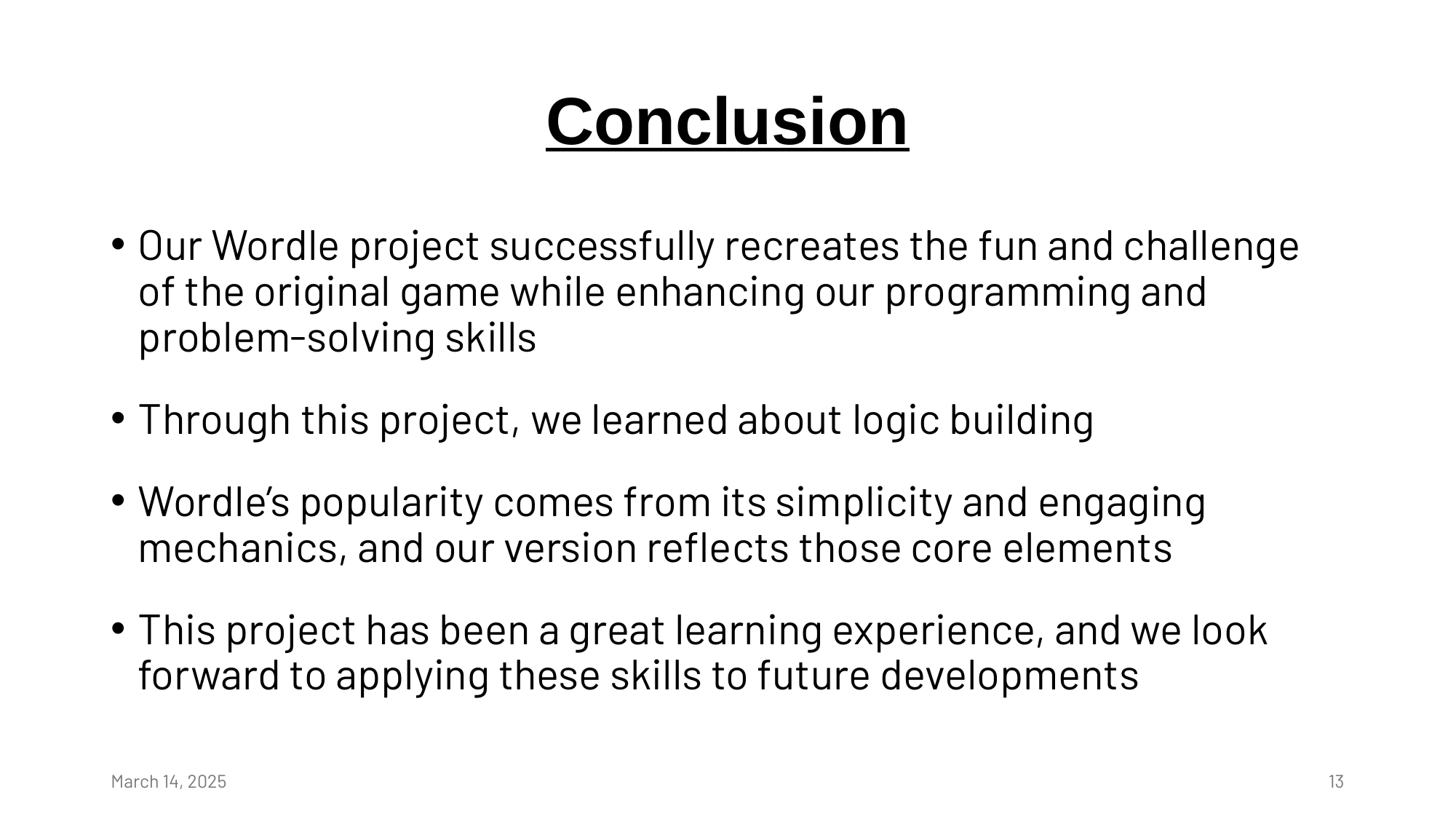

# Conclusion
Our Wordle project successfully recreates the fun and challenge of the original game while enhancing our programming and problem-solving skills
Through this project, we learned about logic building
Wordle’s popularity comes from its simplicity and engaging mechanics, and our version reflects those core elements
This project has been a great learning experience, and we look forward to applying these skills to future developments
March 14, 2025
13